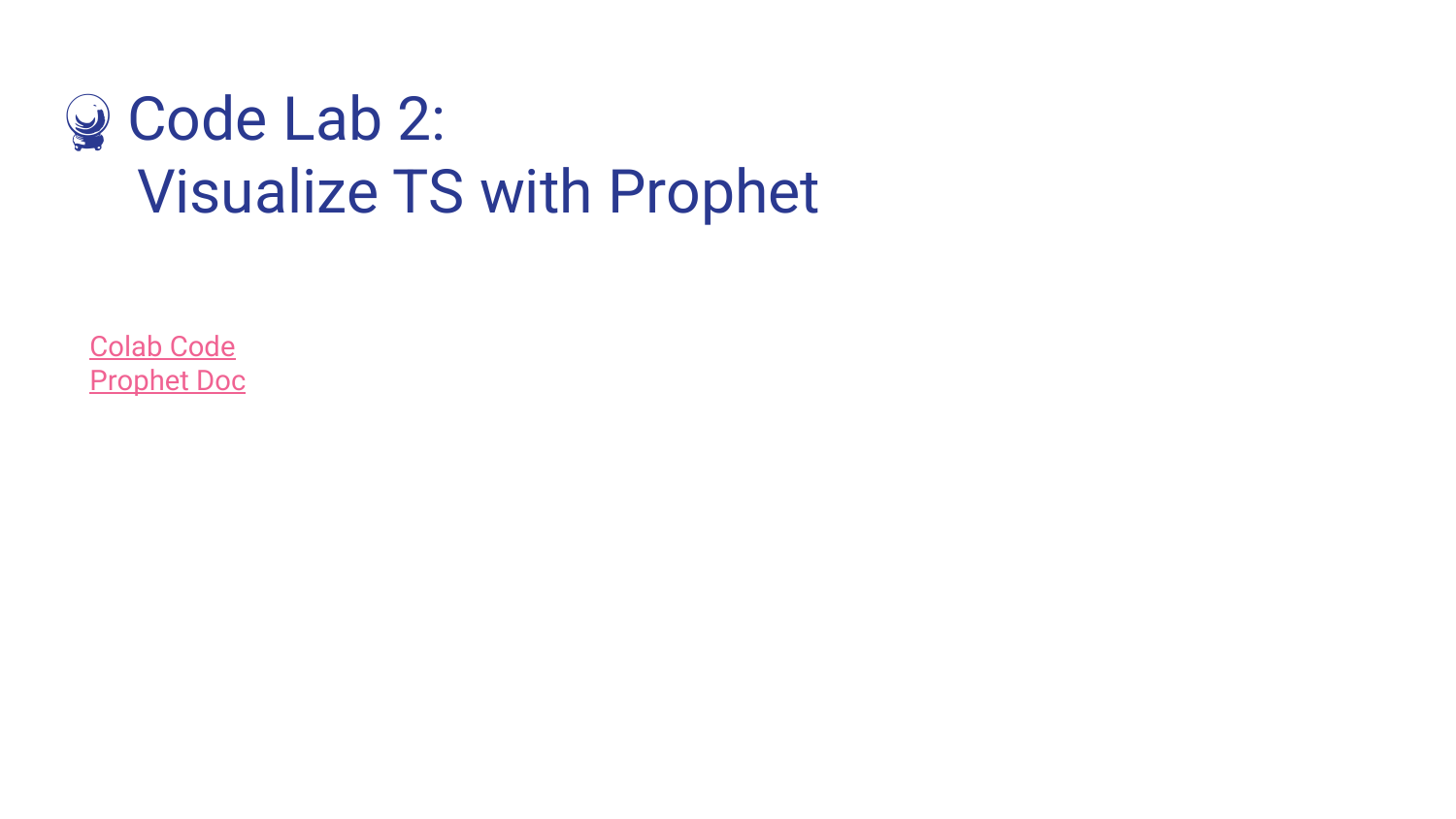

# 🔮 Code Lab 2:
Visualize TS with Prophet
Colab Code
Prophet Doc